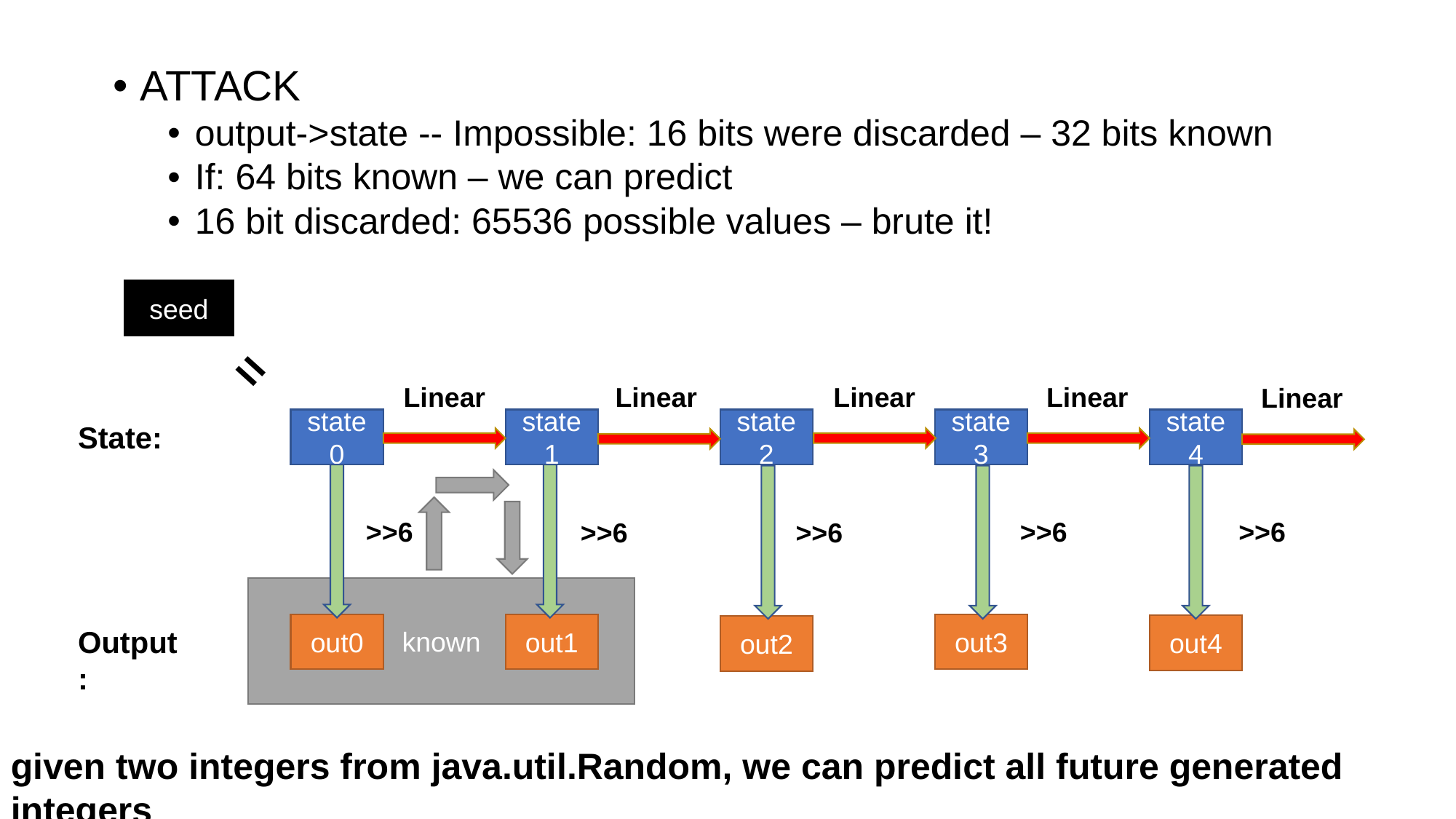

ATTACK
output->state -- Impossible: 16 bits were discarded – 32 bits known
If: 64 bits known – we can predict
16 bit discarded: 65536 possible values – brute it!

seed
=
Linear
Linear
Linear
Linear
Linear
state4
state1
state2
state3
state0
State:

>>6
>>6
>>6
>>6
>>6
known
out3
out0
out1
out4
out2
Output:
given two integers from java.util.Random, we can predict all future generated integers